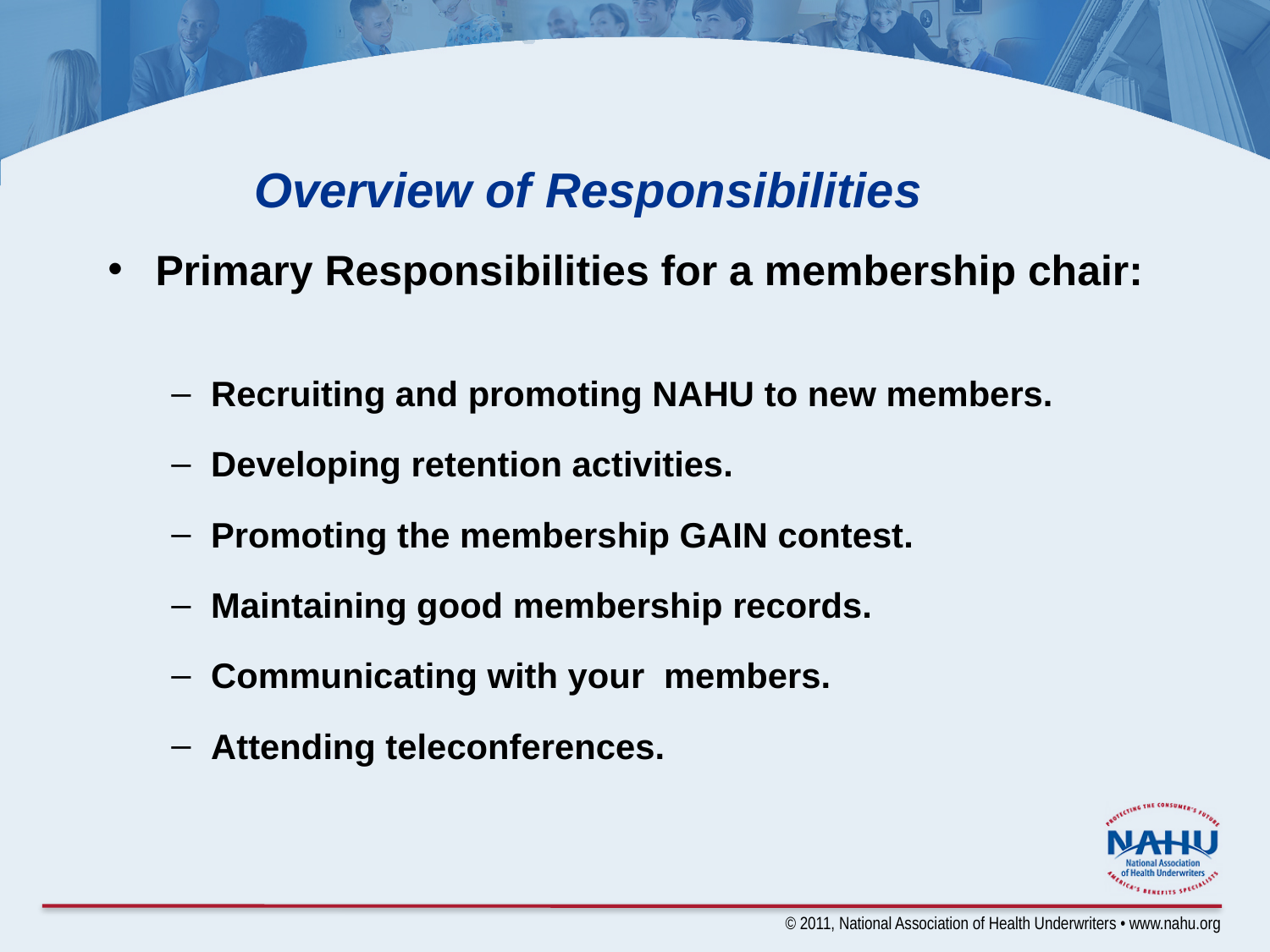

# Overview of Responsibilities
Primary Responsibilities for a membership chair:

Recruiting and promoting NAHU to new members.
Developing retention activities.
Promoting the membership GAIN contest.
Maintaining good membership records.
Communicating with your  members.
Attending teleconferences.